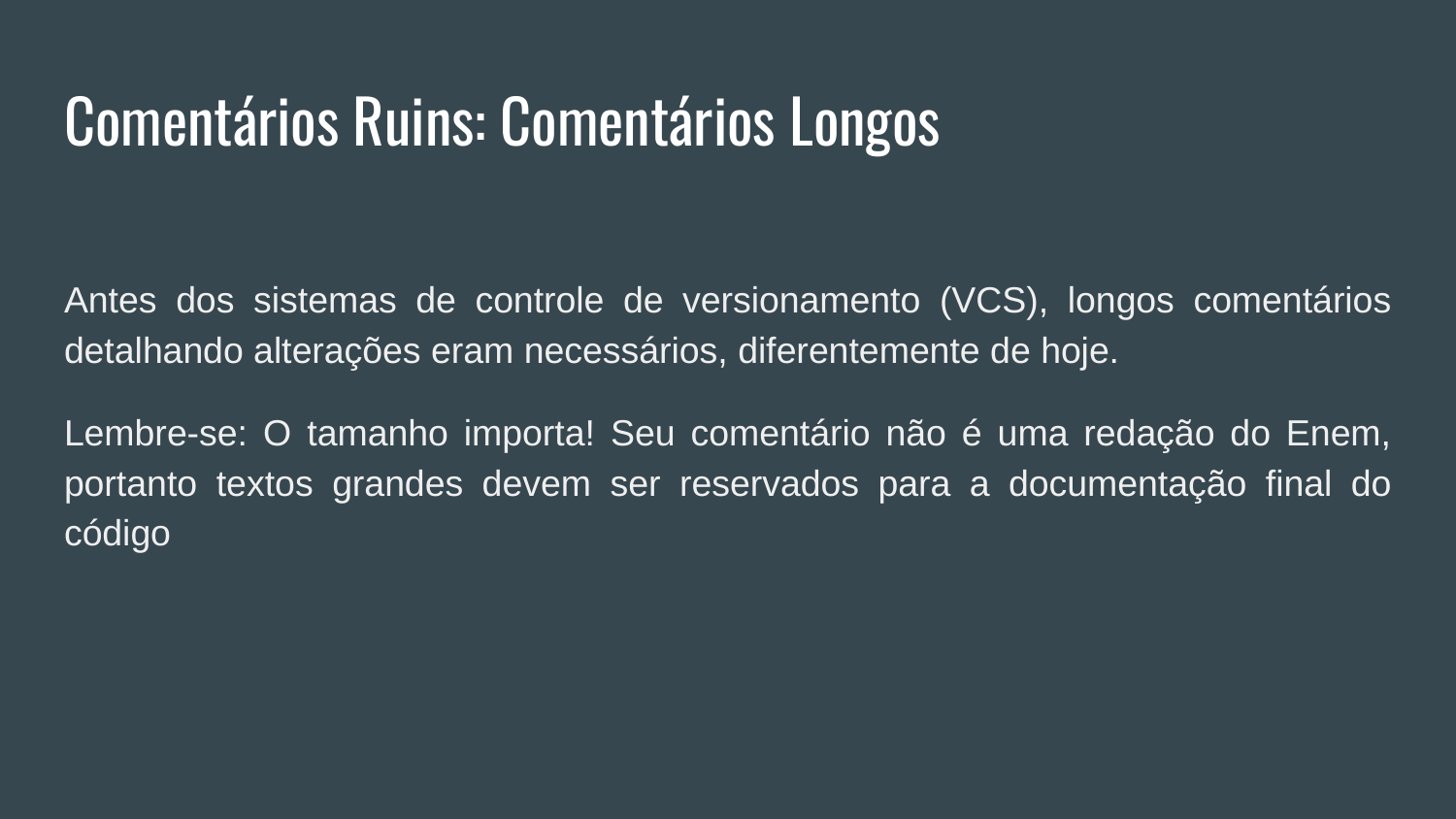

# Comentários Ruins: Comentários Longos
Antes dos sistemas de controle de versionamento (VCS), longos comentários detalhando alterações eram necessários, diferentemente de hoje.
Lembre-se: O tamanho importa! Seu comentário não é uma redação do Enem, portanto textos grandes devem ser reservados para a documentação final do código